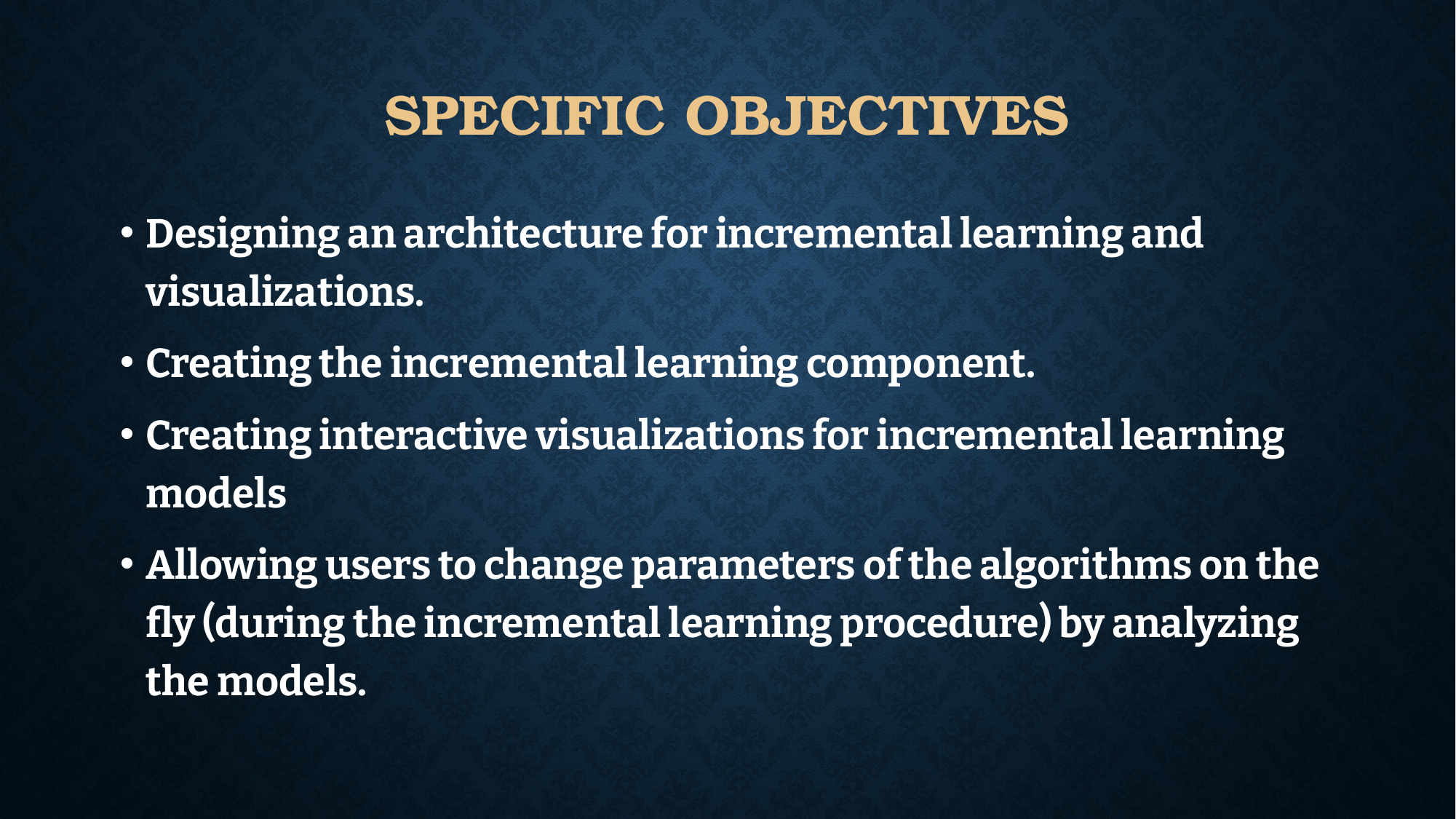

# SPECIFIC OBJECTIVES
Designing an architecture for incremental learning and visualizations.
Creating the incremental learning component.
Creating interactive visualizations for incremental learning models
Allowing users to change parameters of the algorithms on the fly (during the incremental learning procedure) by analyzing the models.